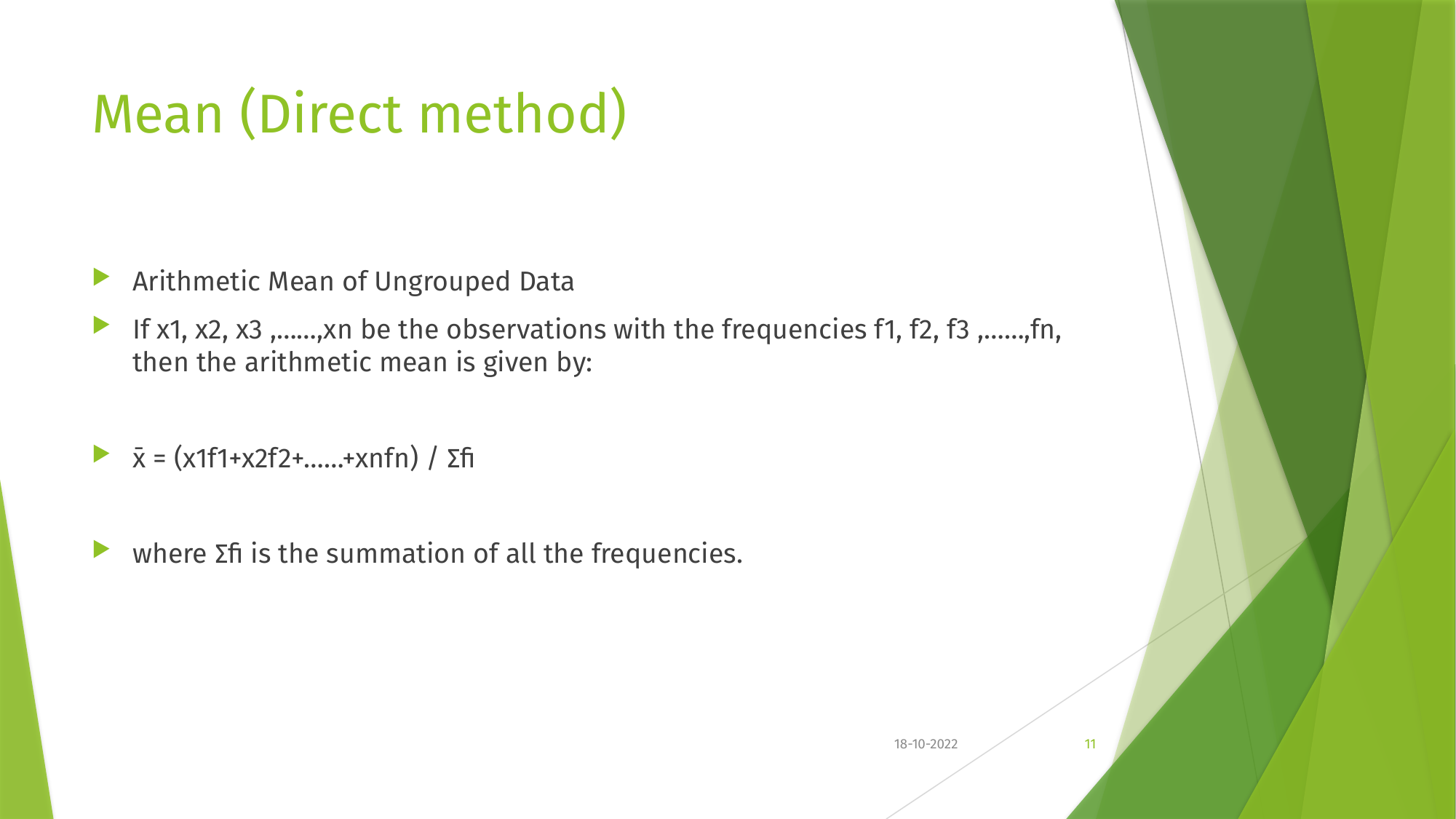

# Mean (Direct method)
Arithmetic Mean of Ungrouped Data
If x1, x2, x3 ,……,xn be the observations with the frequencies f1, f2, f3 ,……,fn, then the arithmetic mean is given by:

x̄ = (x1f1+x2f2+……+xnfn) / ∑fi

where ∑fi is the summation of all the frequencies.
18-10-2022
11